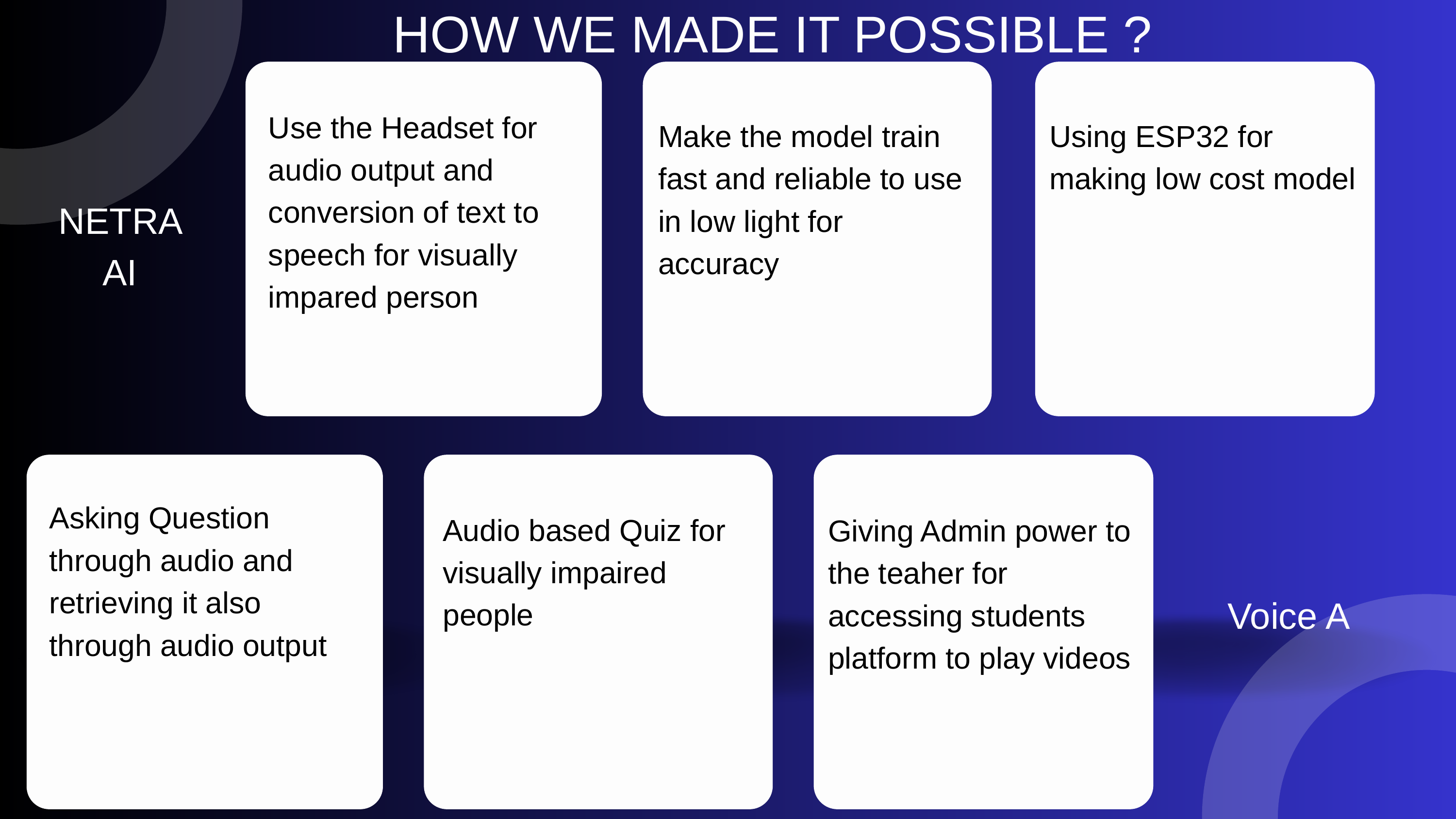

HOW WE MADE IT POSSIBLE ?

Use the Headset for audio output and conversion of text to speech for visually impared person
Make the model train fast and reliable to use in low light for accuracy
Using ESP32 for making low cost model
NETRA AI

Asking Question through audio and retrieving it also through audio output
Audio based Quiz for visually impaired people
Giving Admin power to the teaher for accessing students platform to play videos
Voice A